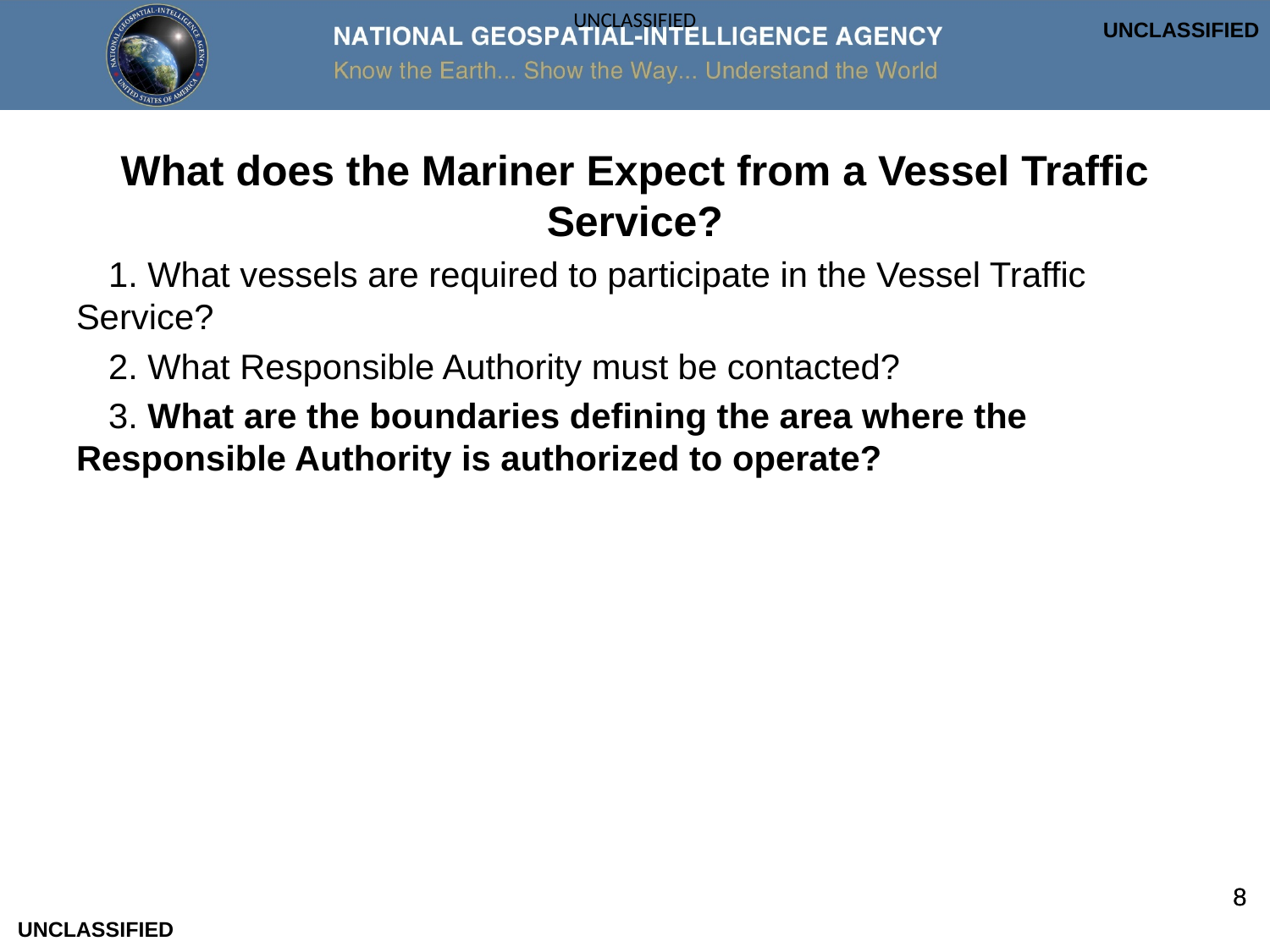

UNCLASSIFIED
What does the Mariner Expect from a Vessel Traffic Service?
1. What vessels are required to participate in the Vessel Traffic Service?
2. What Responsible Authority must be contacted?
3. What are the boundaries defining the area where the Responsible Authority is authorized to operate?

8
UNCLASSIFIED